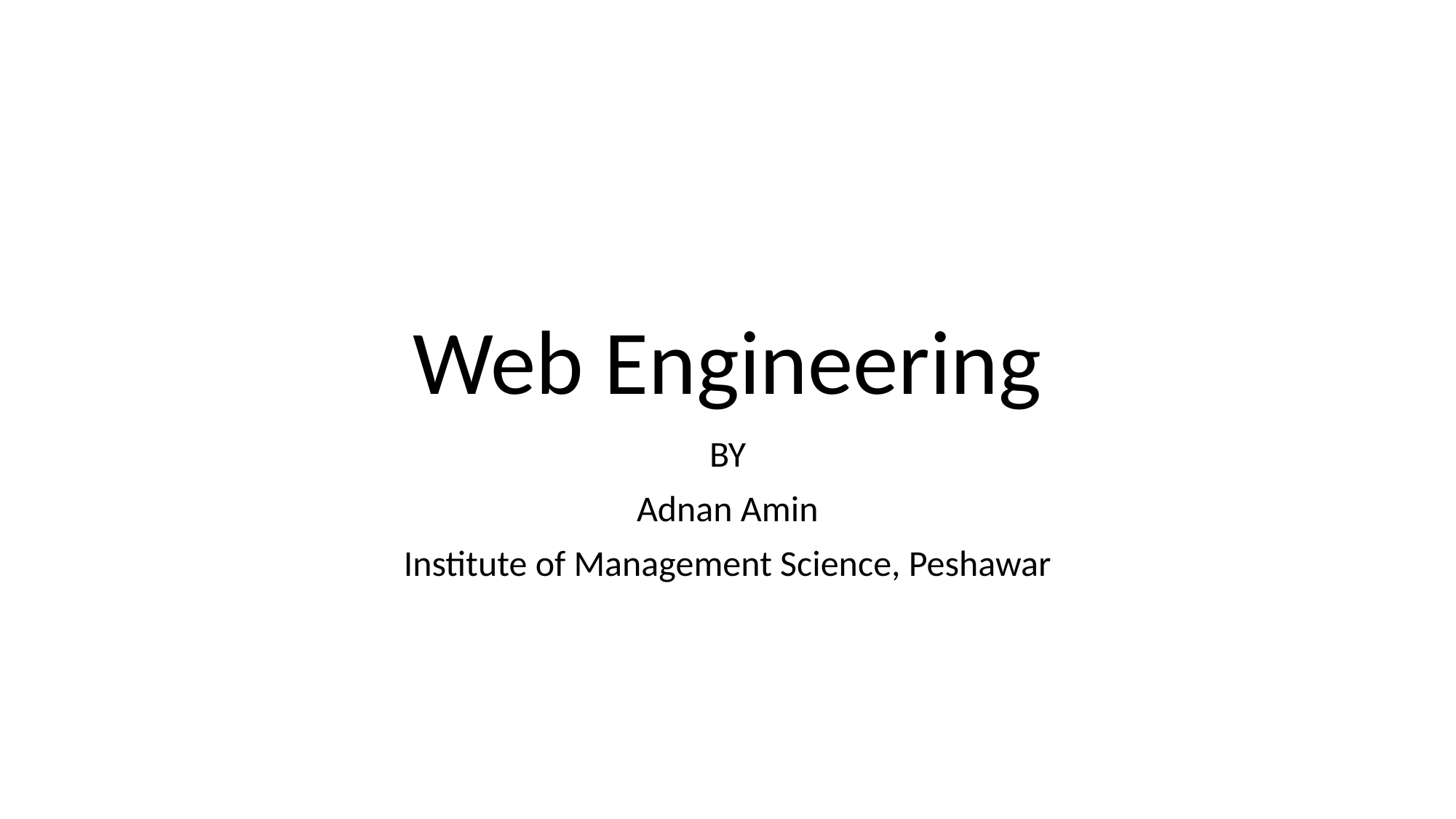

# Web Engineering
BY
Adnan Amin
Institute of Management Science, Peshawar